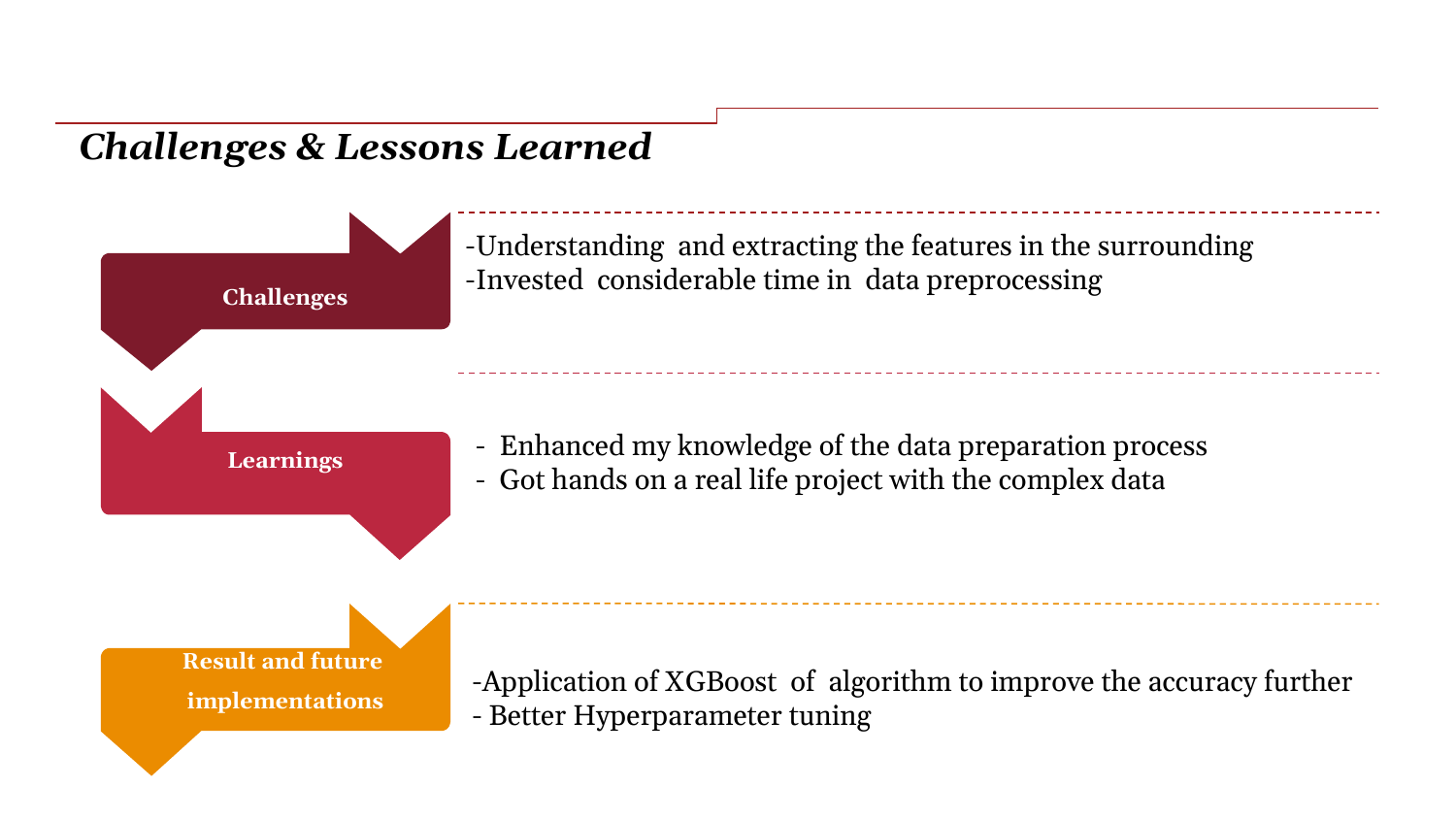

# Challenges & Lessons Learned

Challenges

Learnings

Result and future
implementations
 -Understanding  and extracting the features in the surrounding
 -Invested  considerable time in  data preprocessing

-  Enhanced my knowledge of the data preparation process
-  Got hands on a real life project with the complex data
  -Application of XGBoost  of  algorithm to improve the accuracy further
  - Better Hyperparameter tuning